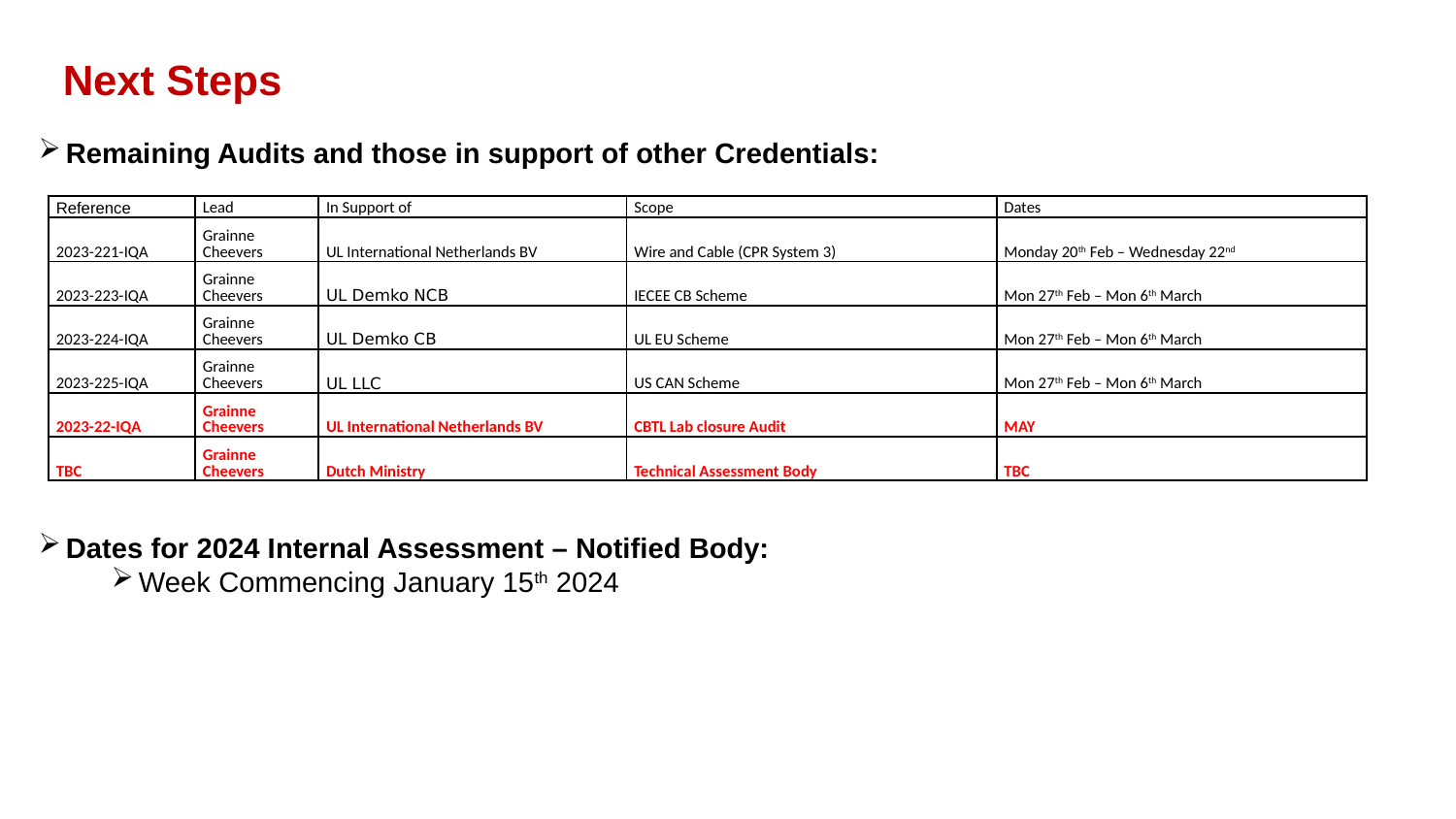

Next Steps
Remaining Audits and those in support of other Credentials:

| Reference | Lead | In Support of | Scope | Dates |
| --- | --- | --- | --- | --- |
| 2023-221-IQA | Grainne Cheevers | UL International Netherlands BV | Wire and Cable (CPR System 3) | Monday 20th Feb – Wednesday 22nd |
| 2023-223-IQA | Grainne Cheevers | UL Demko NCB | IECEE CB Scheme | Mon 27th Feb – Mon 6th March |
| 2023-224-IQA | Grainne Cheevers | UL Demko CB | UL EU Scheme | Mon 27th Feb – Mon 6th March |
| 2023-225-IQA | Grainne Cheevers | UL LLC | US CAN Scheme | Mon 27th Feb – Mon 6th March |
| 2023-22-IQA | Grainne Cheevers | UL International Netherlands BV | CBTL Lab closure Audit | MAY |
| TBC | Grainne Cheevers | Dutch Ministry | Technical Assessment Body | TBC |
Dates for 2024 Internal Assessment – Notified Body:
Week Commencing January 15th 2024